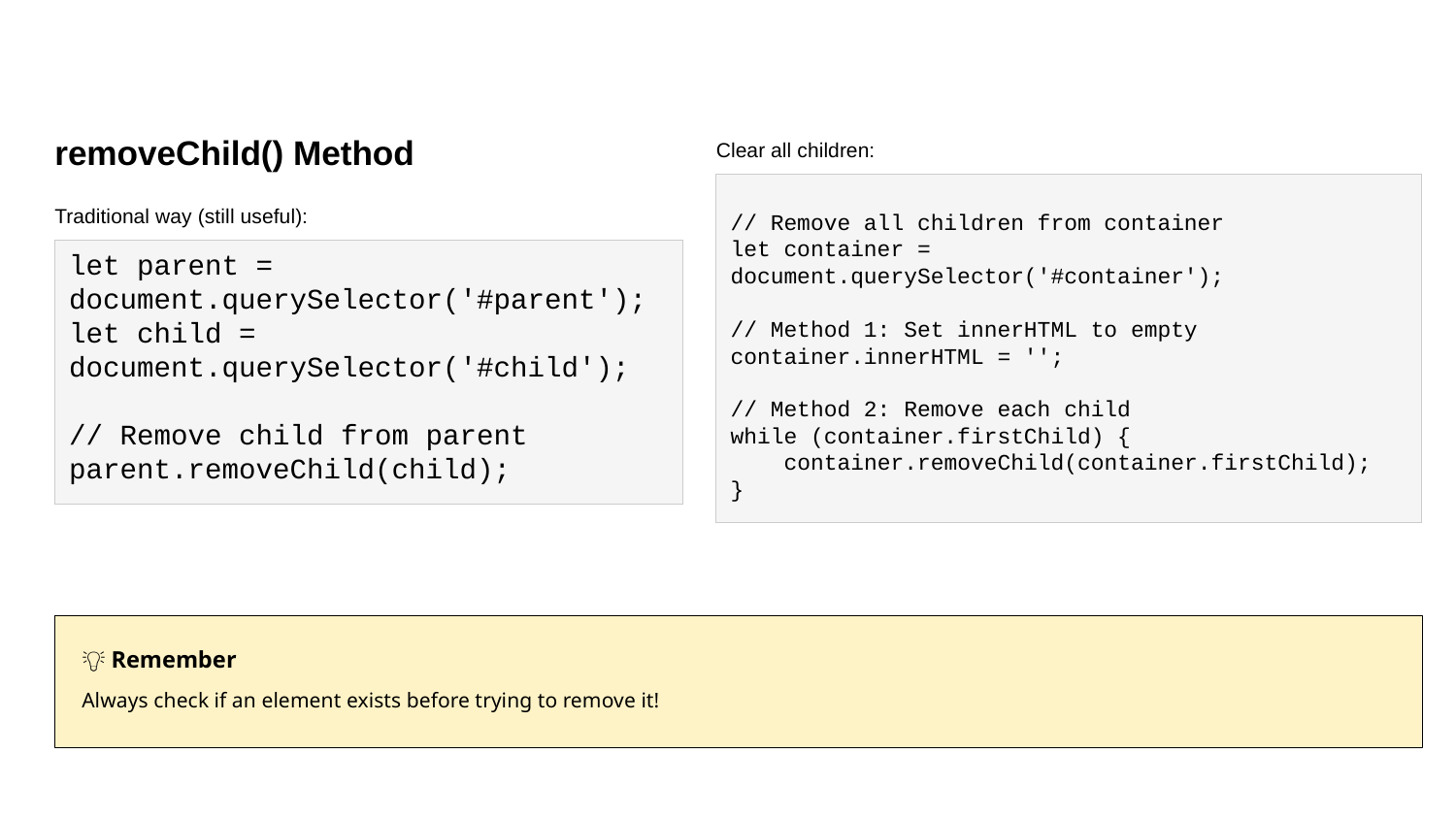

removeChild() Method
Clear all children:

// Remove all children from container
let container = document.querySelector('#container');

// Method 1: Set innerHTML to empty
container.innerHTML = '';

// Method 2: Remove each child
while (container.firstChild) {
    container.removeChild(container.firstChild);
}
Traditional way (still useful):
let parent = document.querySelector('#parent');
let child = document.querySelector('#child');

// Remove child from parent
parent.removeChild(child);

💡 Remember
Always check if an element exists before trying to remove it!